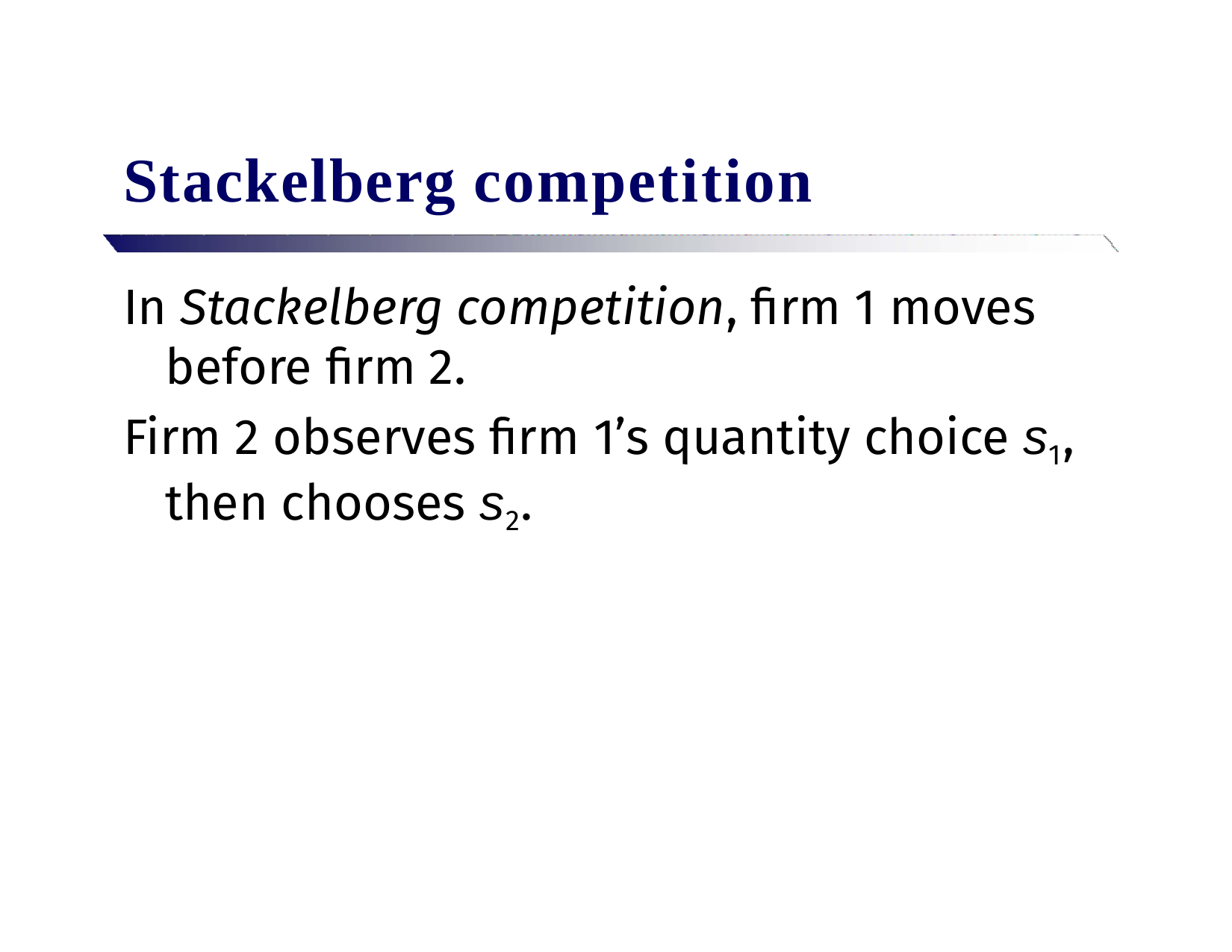

# Stackelberg competition

In Stackelberg competition, firm 1 moves  before firm 2.
Firm 2 observes firm 1’s quantity choice s1,  then chooses s2.